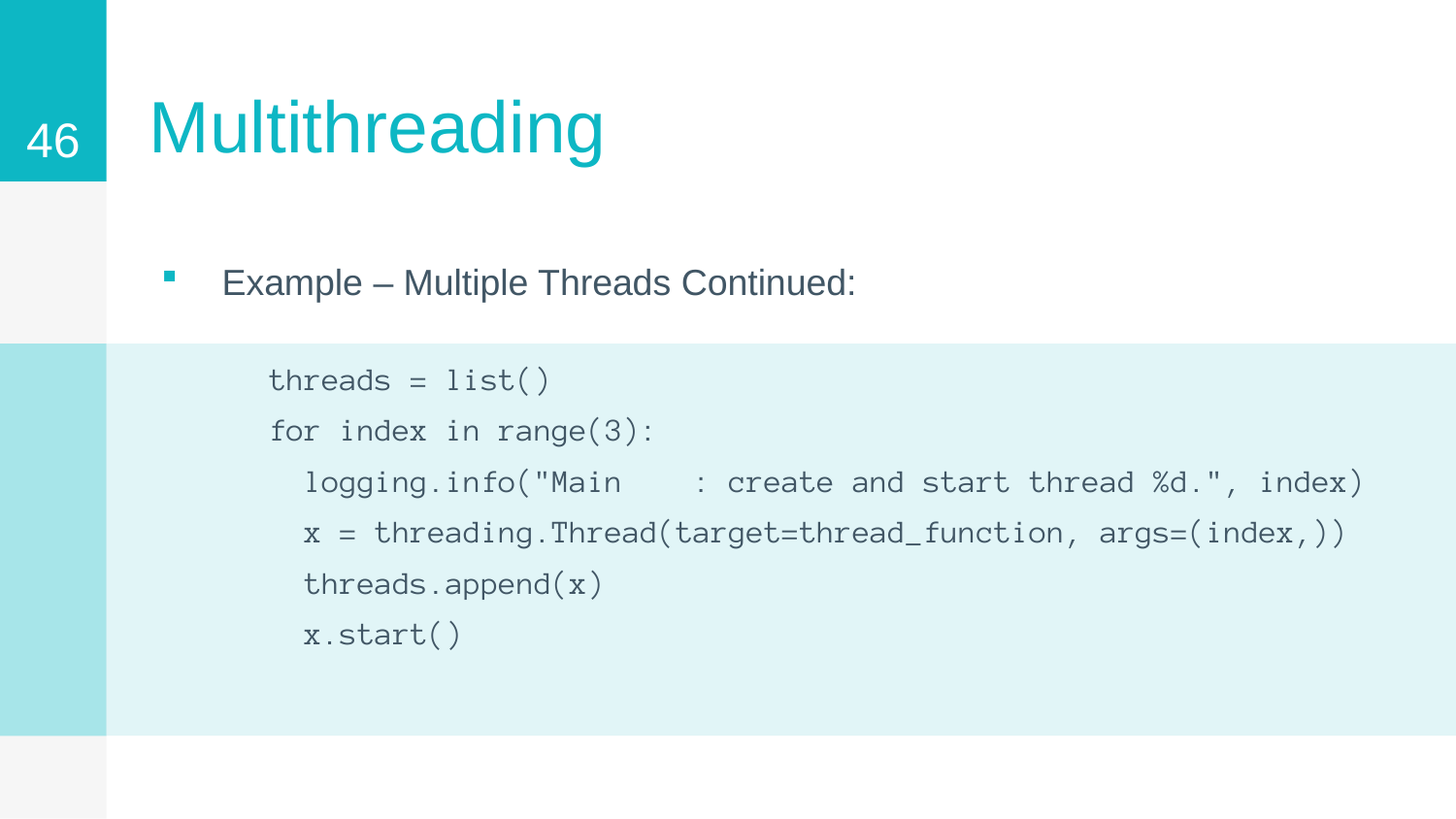

46
# Multithreading
Example – Multiple Threads Continued:
  threads = list()
  for index in range(3):
    logging.info("Main    : create and start thread %d.", index)
    x = threading.Thread(target=thread_function, args=(index,))
    threads.append(x)
    x.start()